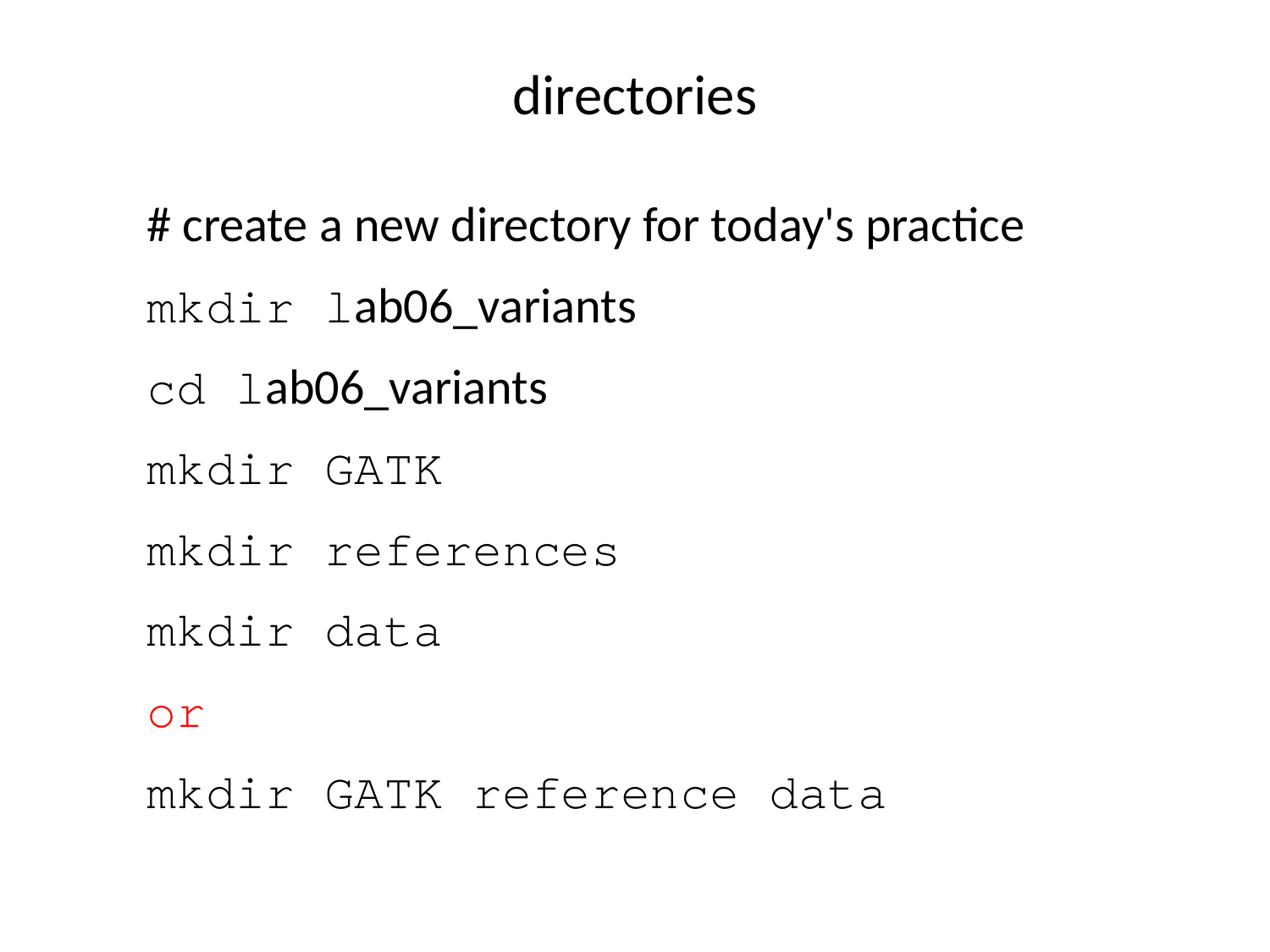

# directories
# create a new directory for today's practice
mkdir lab06_variants
cd lab06_variants
mkdir GATK
mkdir references
mkdir data
or
mkdir GATK reference data